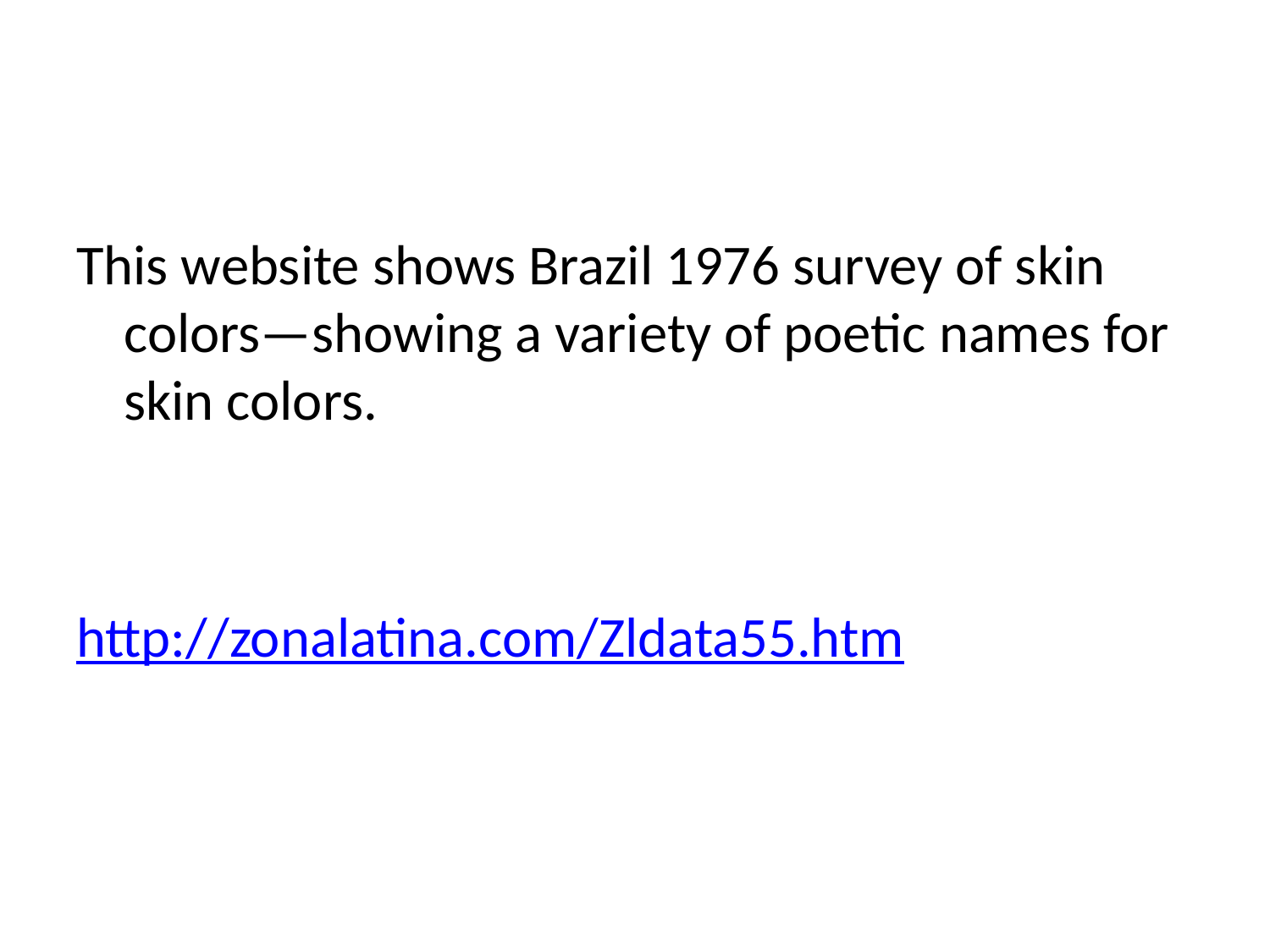

#
This website shows Brazil 1976 survey of skin colors—showing a variety of poetic names for skin colors.

http://zonalatina.com/Zldata55.htm